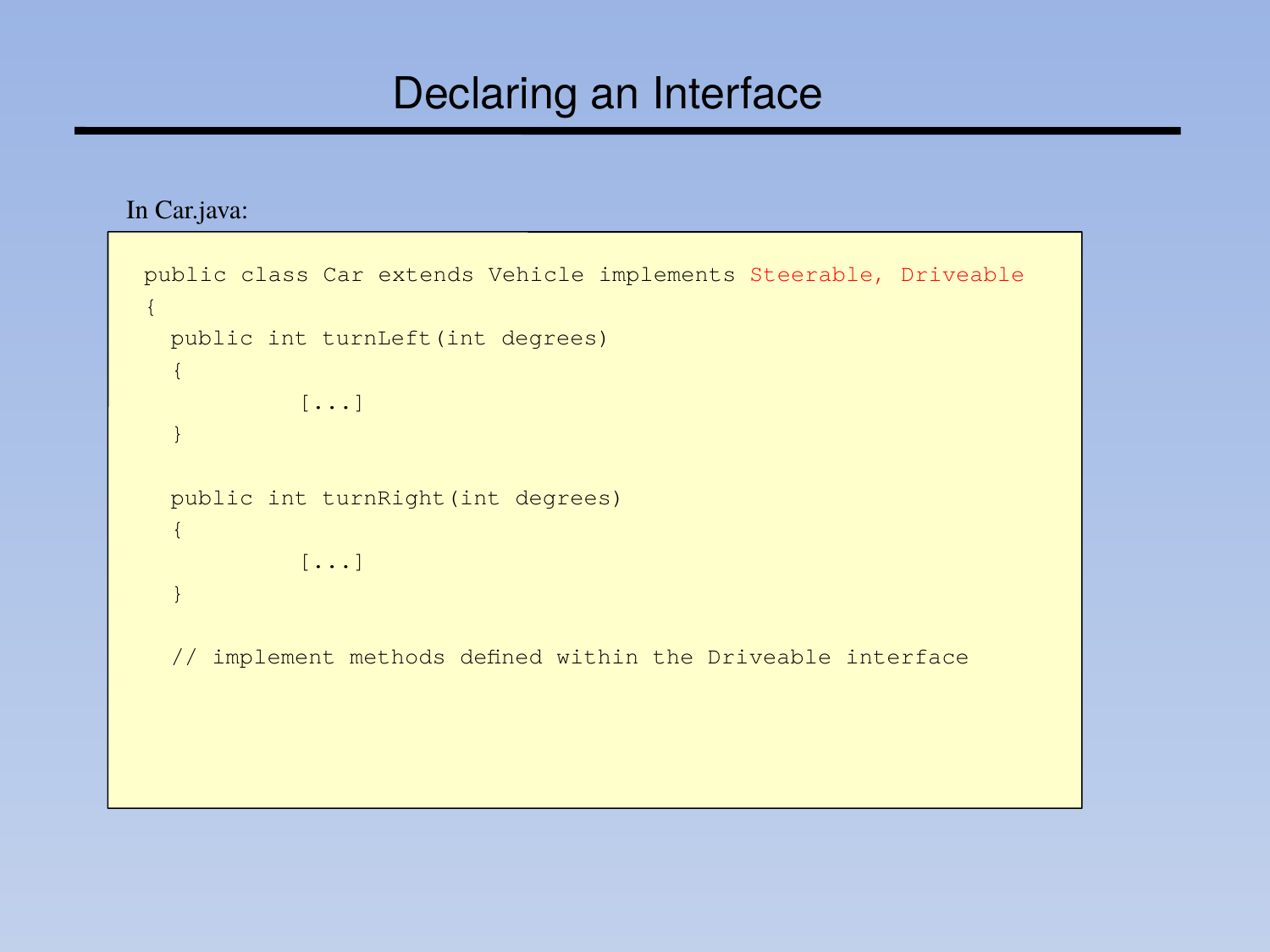

Declaring an Interface

In Car.java:

public class Car extends Vehicle implements Steerable, Driveable
{
	public int turnLeft(int degrees)
	{
		[...]
	}

	public int turnRight(int degrees)
	{
		[...]
	}

	// implement methods defined within the Driveable interface